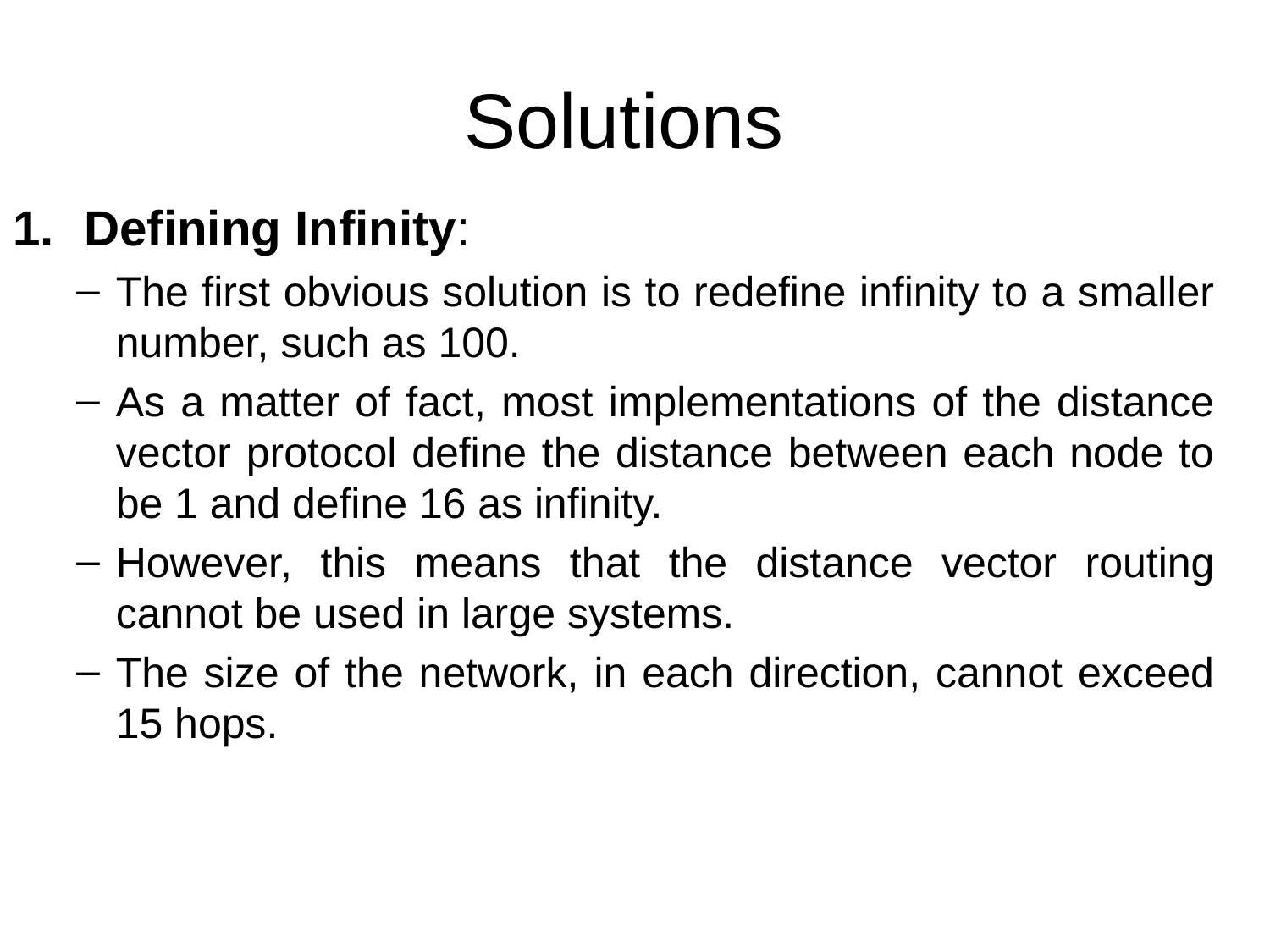

# Solutions
Defining Infinity:
The first obvious solution is to redefine infinity to a smaller number, such as 100.
As a matter of fact, most implementations of the distance vector protocol define the distance between each node to be 1 and define 16 as infinity.
However, this means that the distance vector routing cannot be used in large systems.
The size of the network, in each direction, cannot exceed 15 hops.